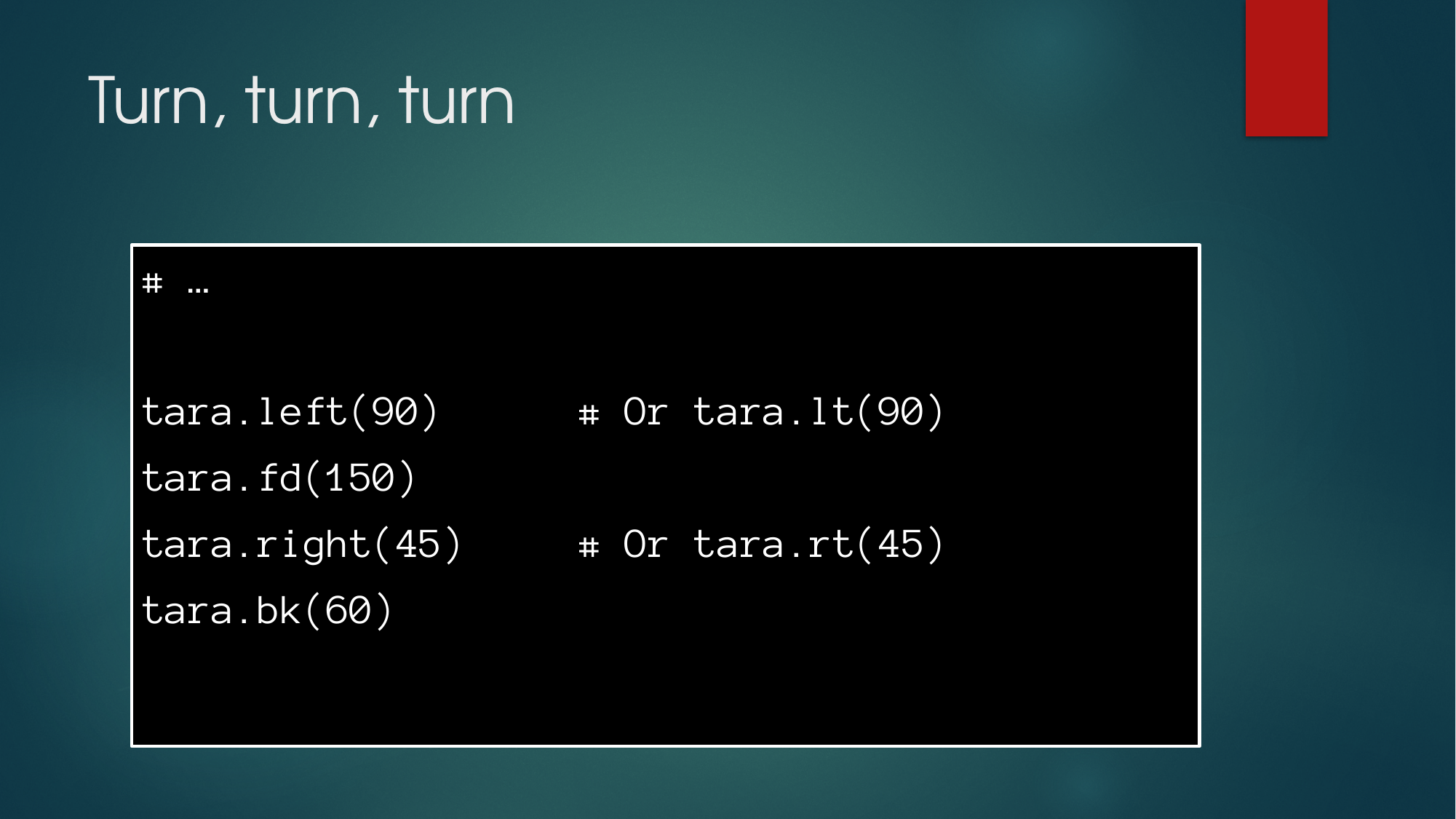

# Turn, turn, turn
# …

tara.left(90)		# Or tara.lt(90)
tara.fd(150)
tara.right(45)		# Or tara.rt(45)
tara.bk(60)